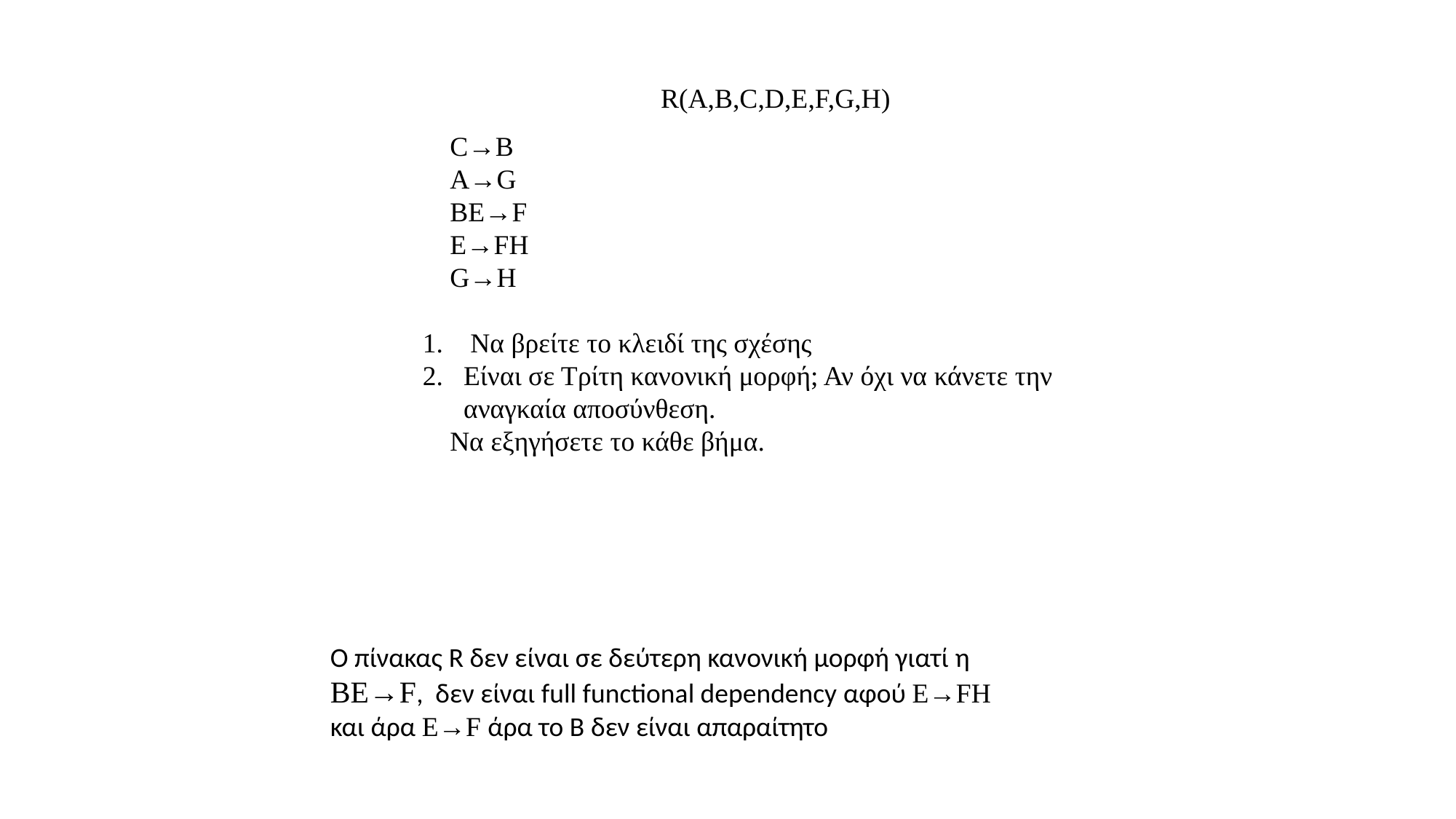

R(A,B,C,D,E,F,G,H)
C→B
A→G
BE→F
E→FH
G→H

 Να βρείτε το κλειδί της σχέσης
Είναι σε Τρίτη κανονική μορφή; Αν όχι να κάνετε την αναγκαία αποσύνθεση.
Να εξηγήσετε το κάθε βήμα.

Ο πίνακας R δεν είναι σε δεύτερη κανονική μορφή γιατί η BE→F,  δεν είναι full functional dependency αφού E→FH
και άρα E→F άρα το Β δεν είναι απαραίτητο